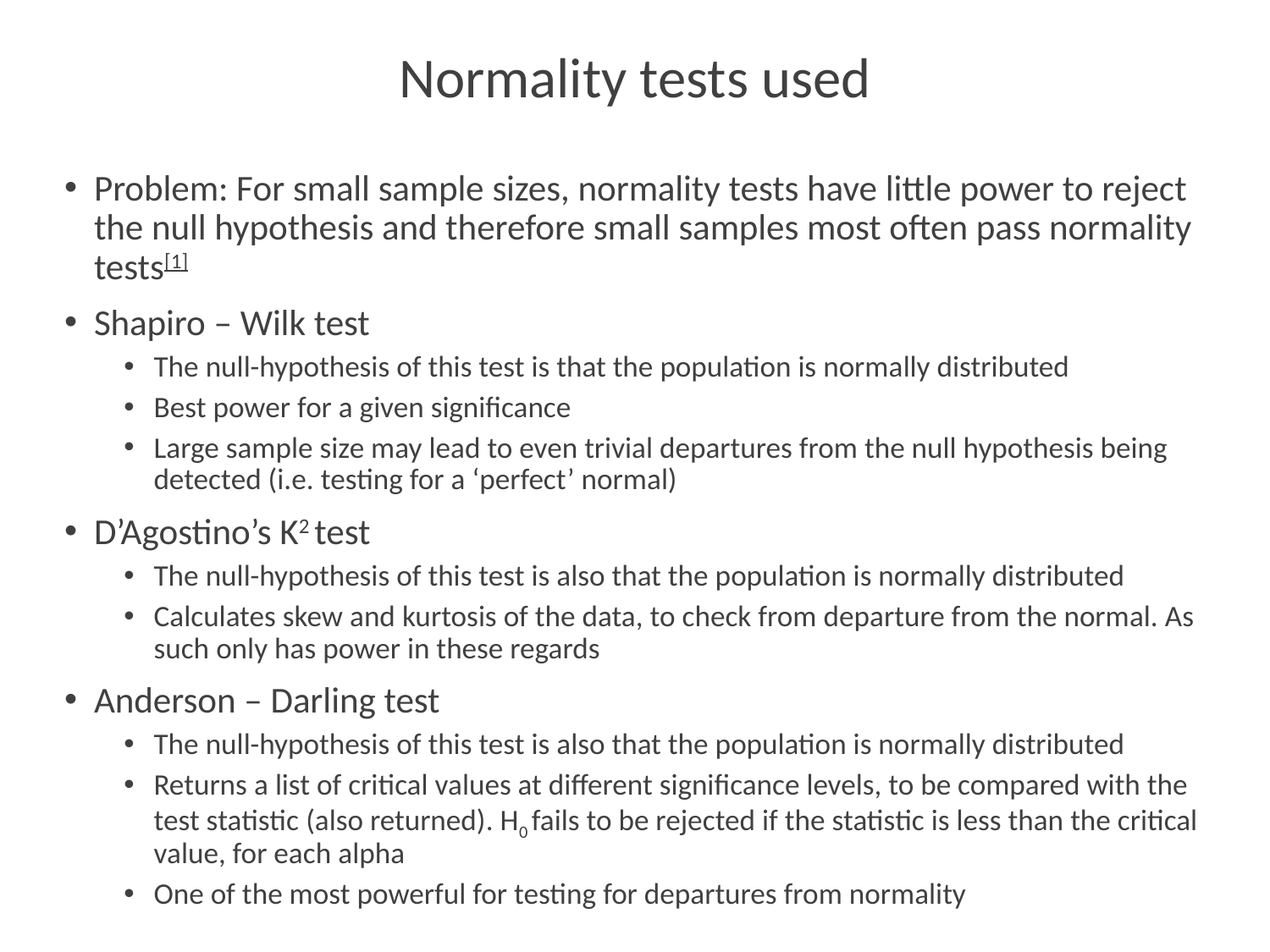

Normality tests used
Problem: For small sample sizes, normality tests have little power to reject the null hypothesis and therefore small samples most often pass normality tests[1]
Shapiro – Wilk test
The null-hypothesis of this test is that the population is normally distributed
Best power for a given significance
Large sample size may lead to even trivial departures from the null hypothesis being detected (i.e. testing for a ‘perfect’ normal)
D’Agostino’s K2 test
The null-hypothesis of this test is also that the population is normally distributed
Calculates skew and kurtosis of the data, to check from departure from the normal. As such only has power in these regards
Anderson – Darling test
The null-hypothesis of this test is also that the population is normally distributed
Returns a list of critical values at different significance levels, to be compared with the test statistic (also returned). H0 fails to be rejected if the statistic is less than the critical value, for each alpha
One of the most powerful for testing for departures from normality